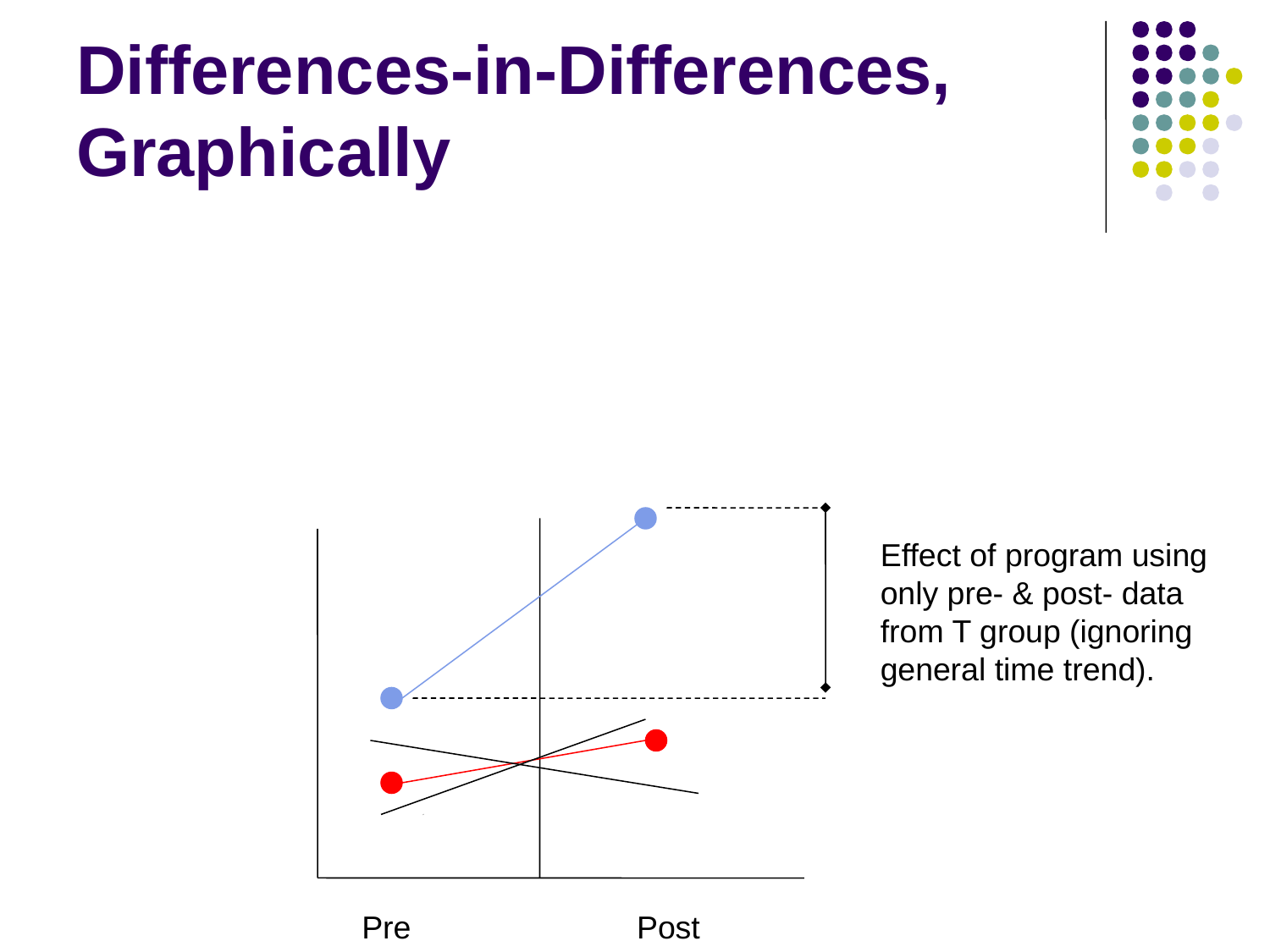

# Differences-in-Differences, Graphically

Effect of program using only pre- & post- data from T group (ignoring general time trend).

Pre
Post